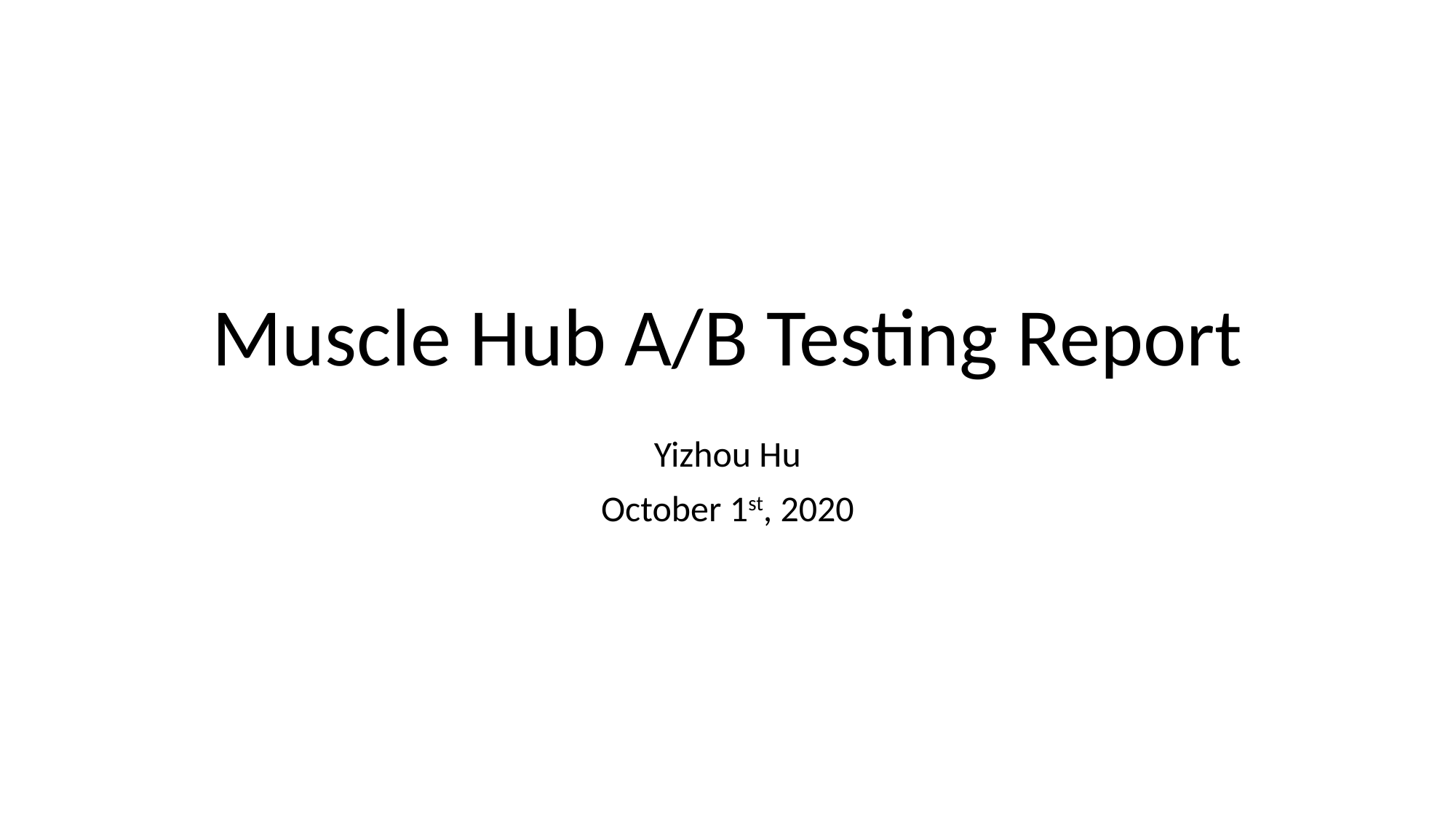

# Muscle Hub A/B Testing Report
Yizhou Hu
October 1st, 2020